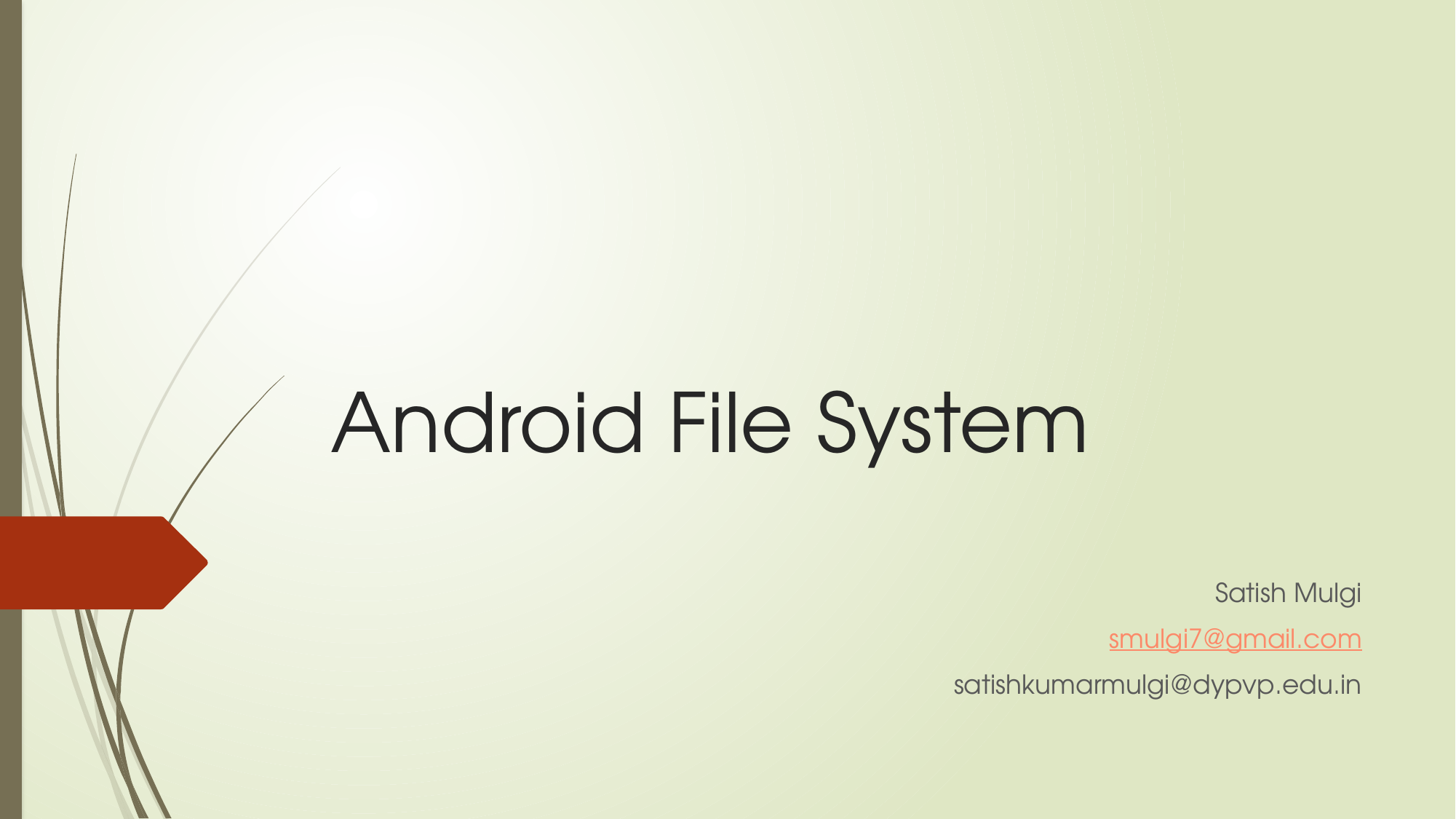

# Android File System
Satish Mulgi
smulgi7@gmail.com
satishkumarmulgi@dypvp.edu.in